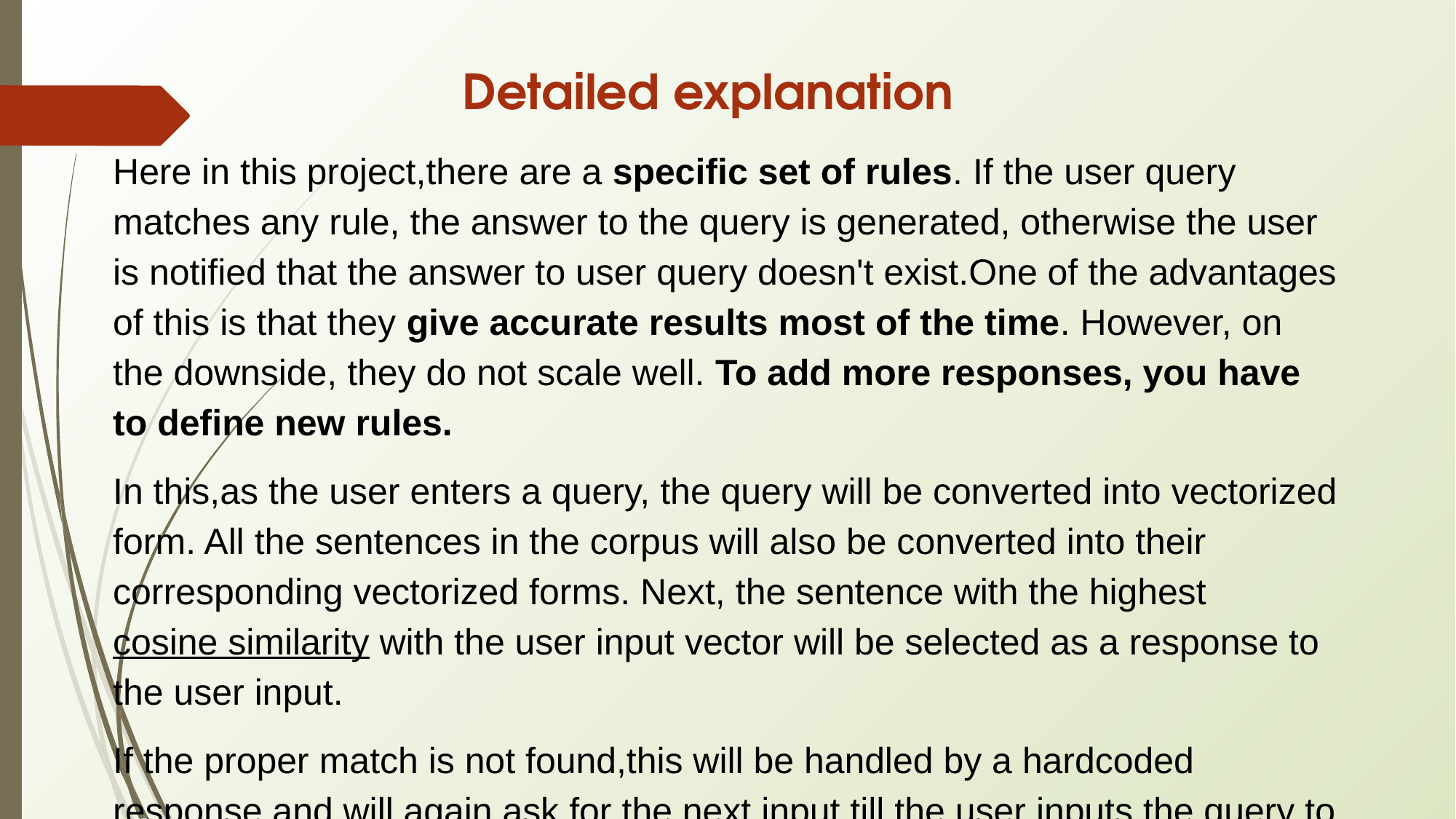

Detailed explanation
Here in this project,there are a specific set of rules. If the user query matches any rule, the answer to the query is generated, otherwise the user is notified that the answer to user query doesn't exist.One of the advantages of this is that they give accurate results most of the time. However, on the downside, they do not scale well. To add more responses, you have to define new rules.
In this,as the user enters a query, the query will be converted into vectorized form. All the sentences in the corpus will also be converted into their corresponding vectorized forms. Next, the sentence with the highest cosine similarity with the user input vector will be selected as a response to the user input.
If the proper match is not found,this will be handled by a hardcoded response and will again ask for the next input till the user inputs the query to stop the process.